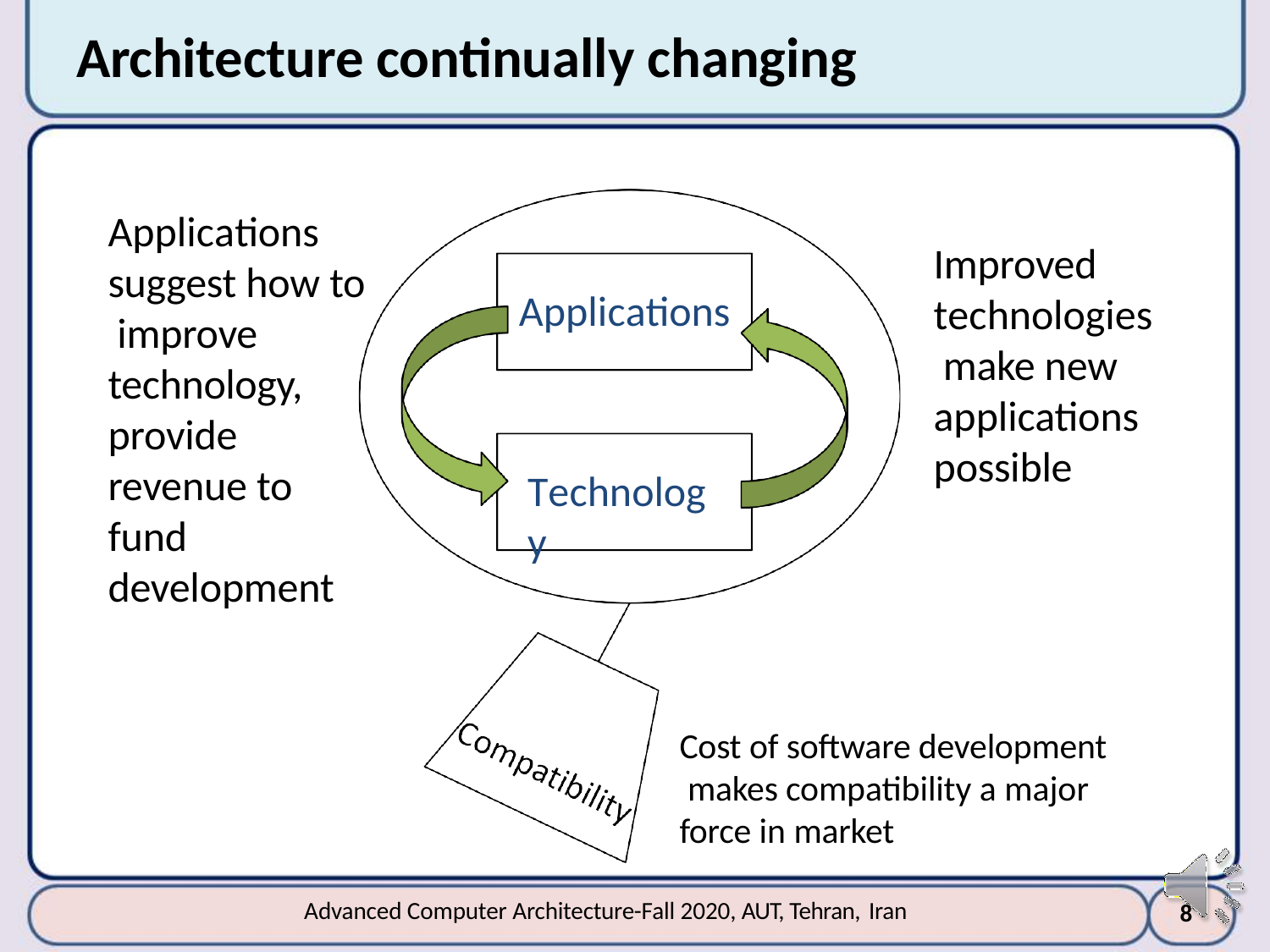

# Architecture continually changing

Applications
Improved  technologies  make new  applications  possible
suggest how to  improve  technology,  provide  revenue to  fund  development
Applications
Technology
Cost of software development  makes compatibility a major  force in market

Advanced Computer Architecture-Fall 2020, AUT, Tehran, Iran
8